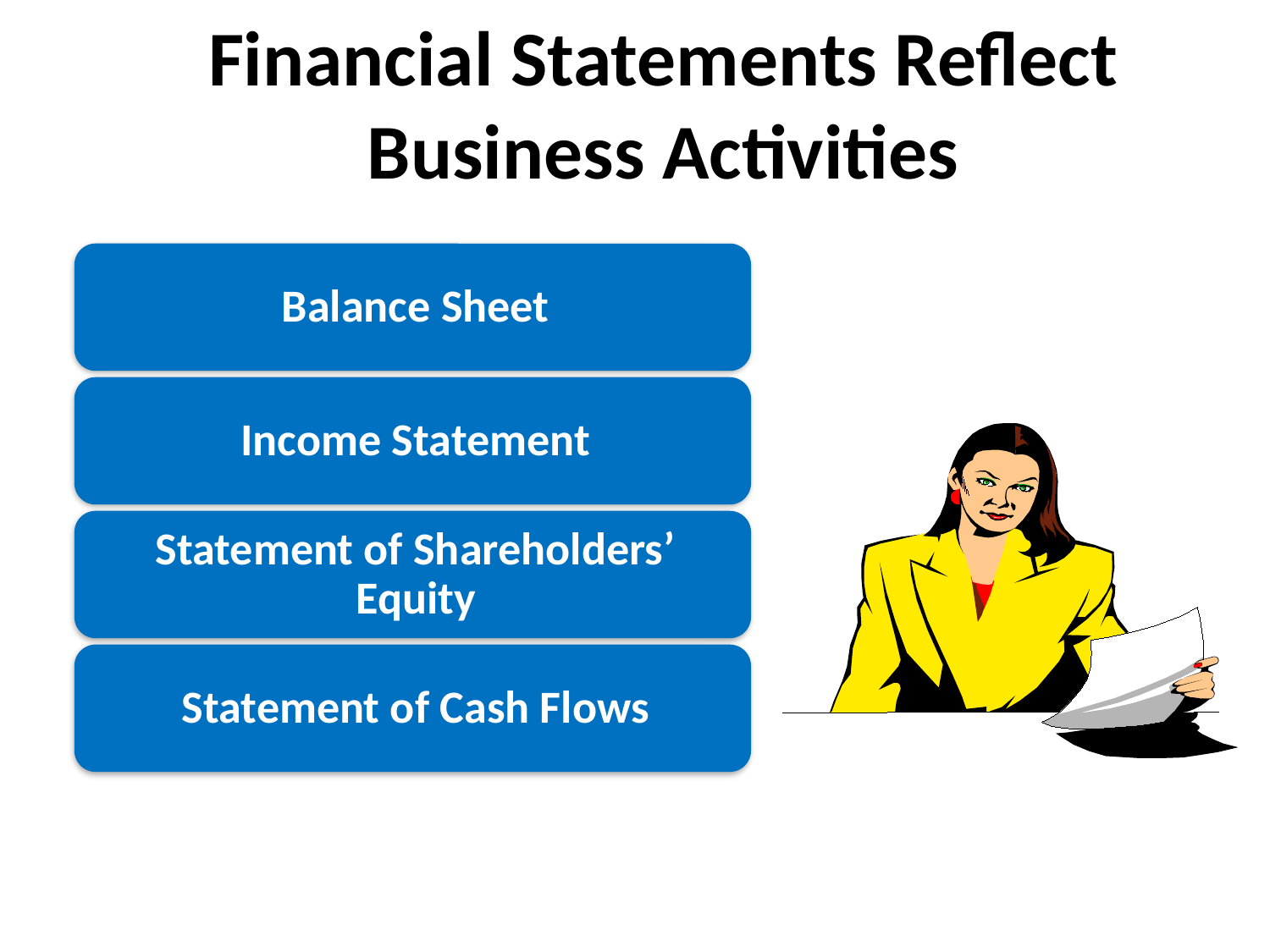

Financial Statements Reflect Business Activities
Balance Sheet
Income Statement
Statement of Shareholders’ Equity
Statement of Cash Flows